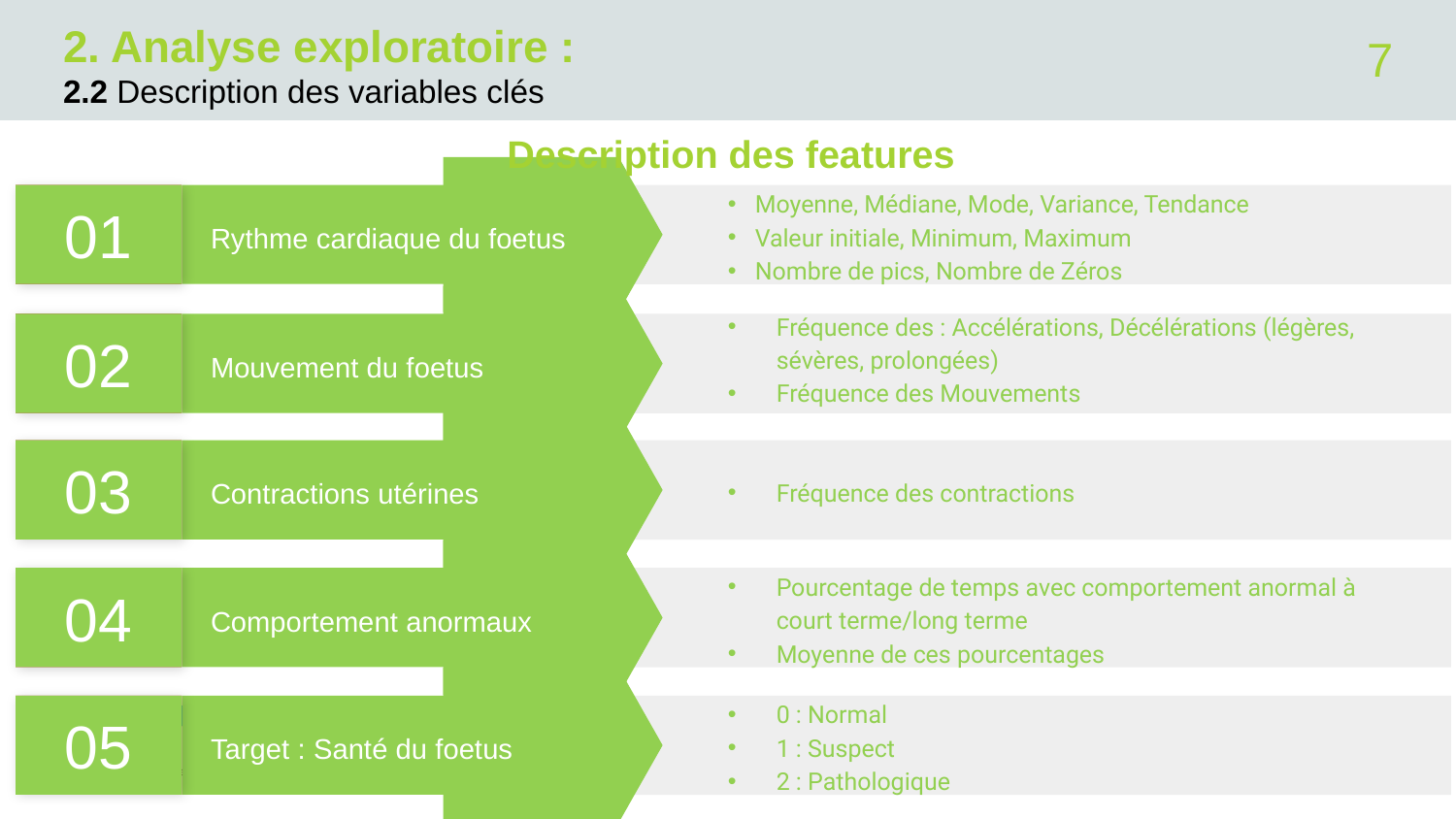

# 2. Analyse exploratoire :
7
2.2 Description des variables clés
Description des features

01

Moyenne, Médiane, Mode, Variance, Tendance
Valeur initiale, Minimum, Maximum
Nombre de pics, Nombre de Zéros
Rythme cardiaque du foetus

02

Mouvement du foetus
Fréquence des : Accélérations, Décélérations (légères, sévères, prolongées)
Fréquence des Mouvements

03

Fréquence des contractions
Contractions utérines

04

Pourcentage de temps avec comportement anormal à court terme/long terme
Moyenne de ces pourcentages
Comportement anormaux

05

0 : Normal
1 : Suspect
2 : Pathologique
Target : Santé du foetus